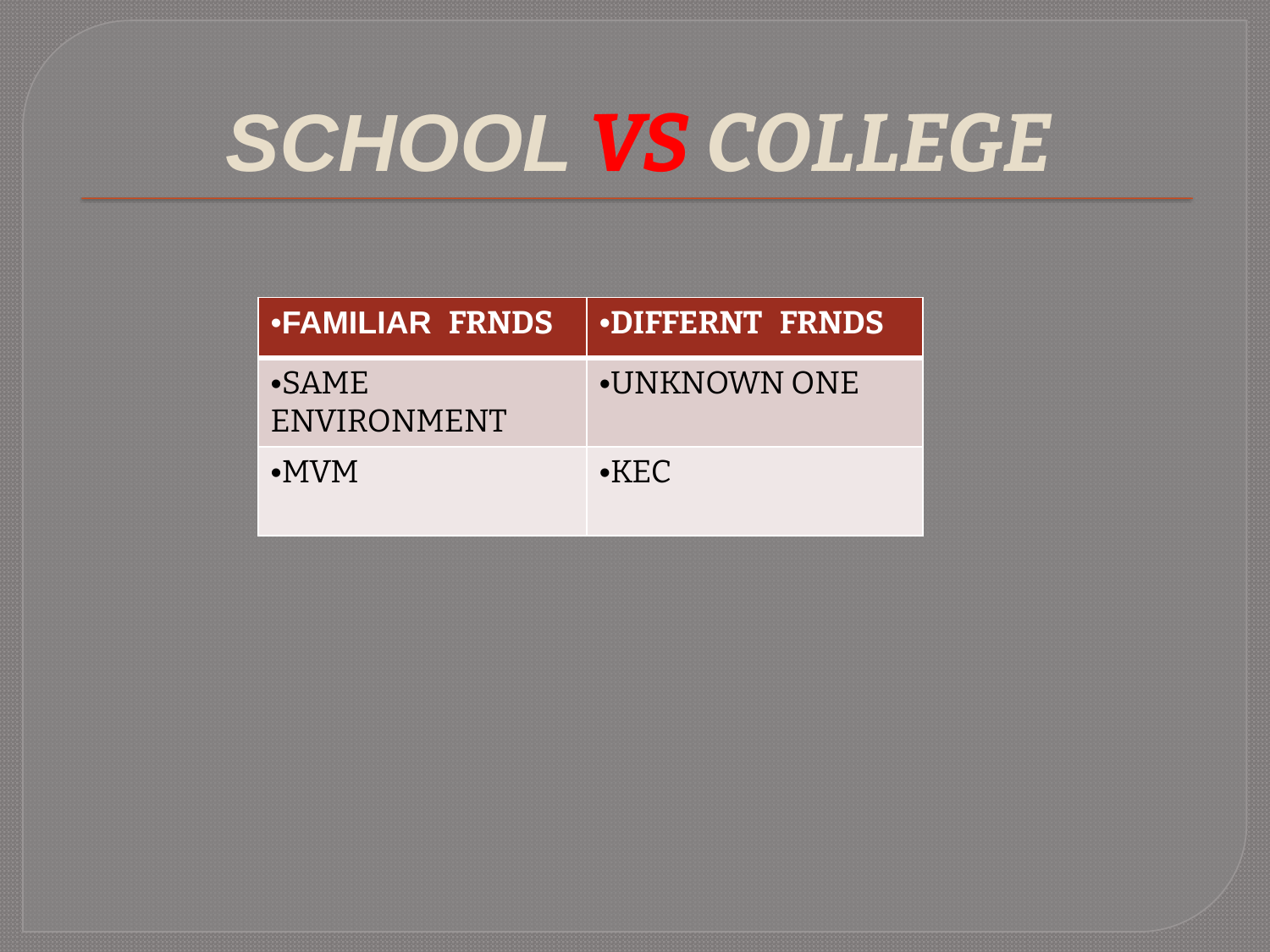

# SCHOOL VS COLLEGE
| FAMILIAR FRNDS | DIFFERNT FRNDS |
| --- | --- |
| SAME ENVIRONMENT | UNKNOWN ONE |
| MVM | KEC |